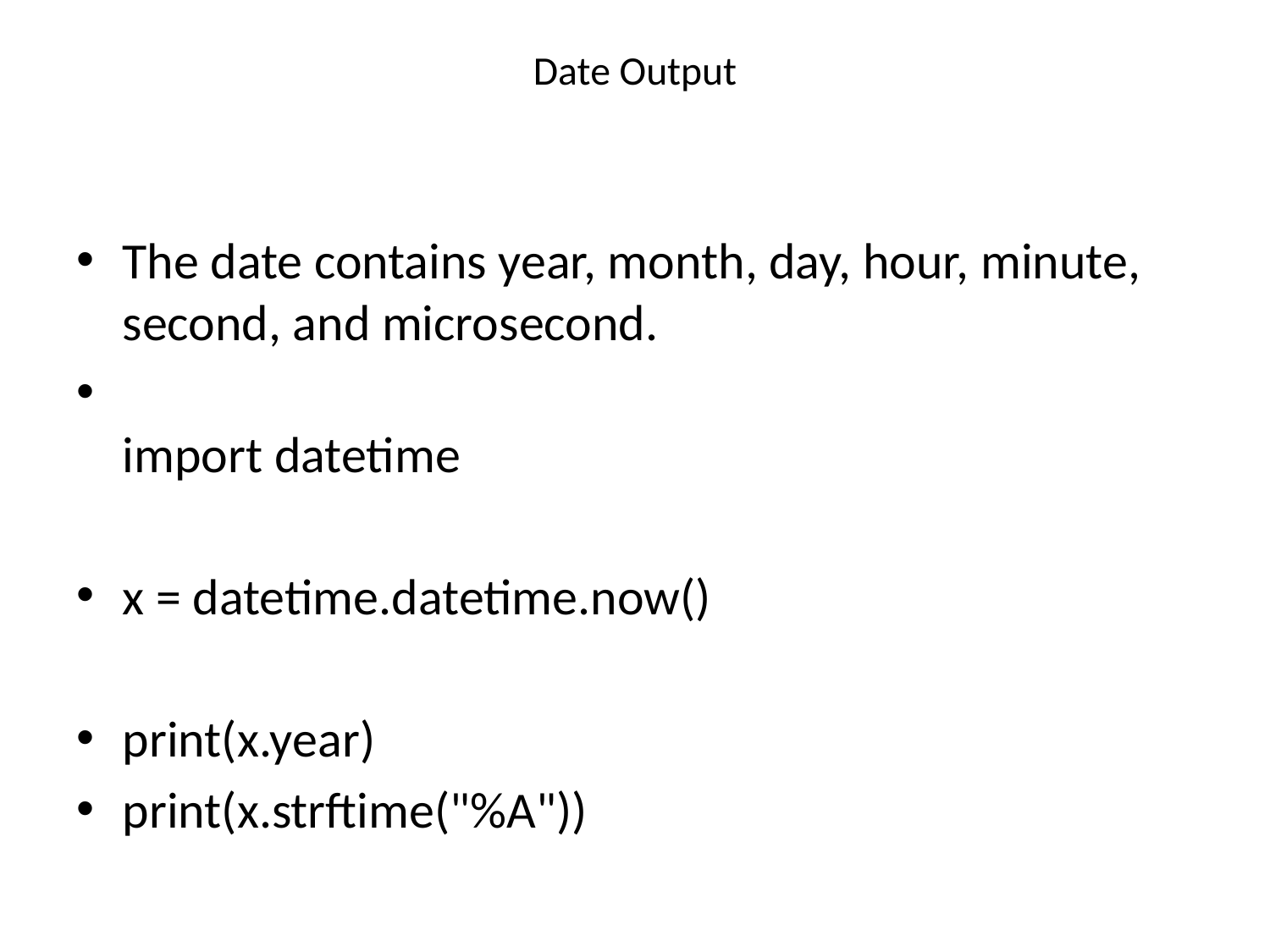

# Date Output
The date contains year, month, day, hour, minute, second, and microsecond.
import datetime

x = datetime.datetime.now()

print(x.year)
print(x.strftime("%A"))